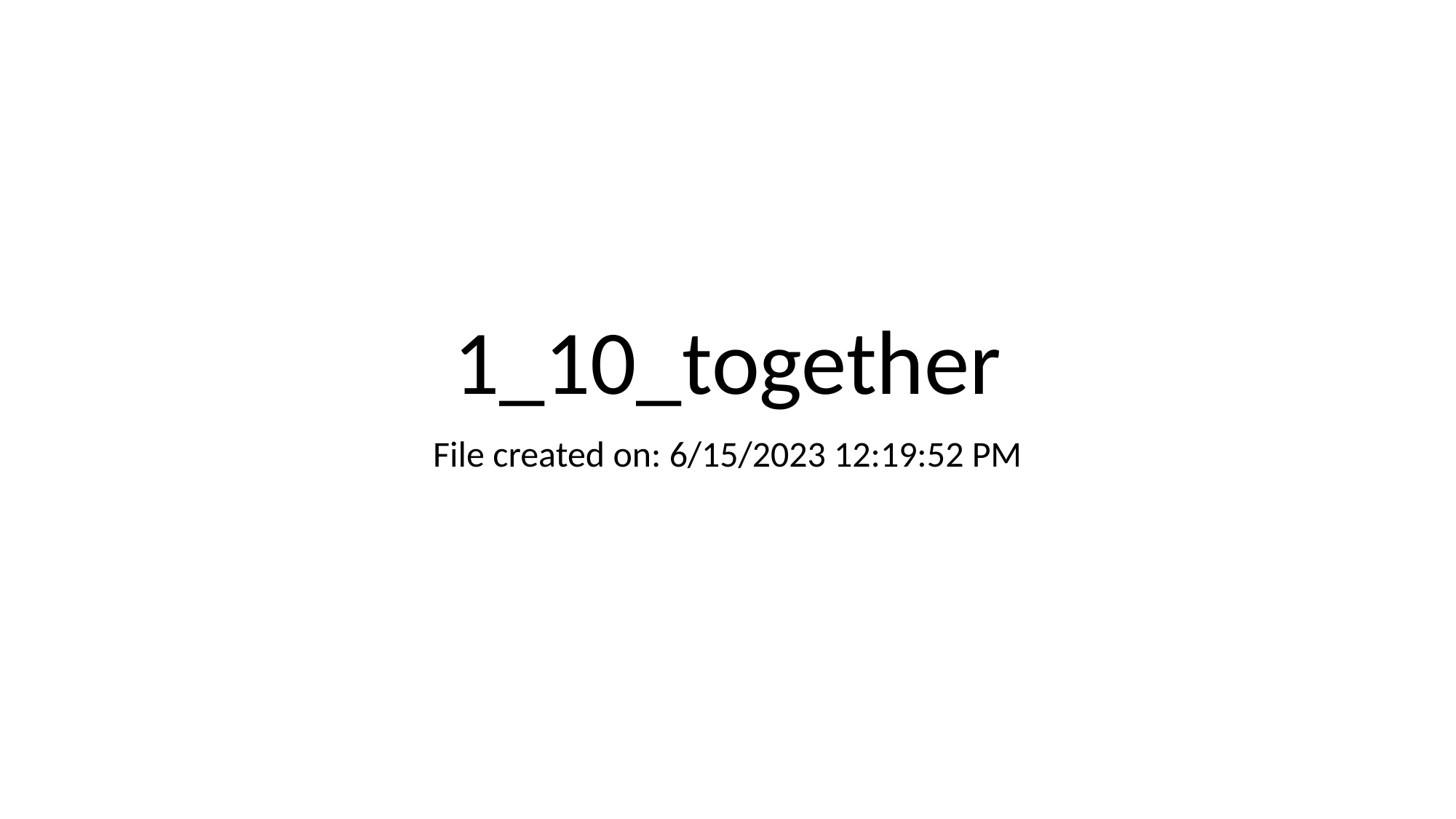

# 1_10_together
File created on: 6/15/2023 12:19:52 PM